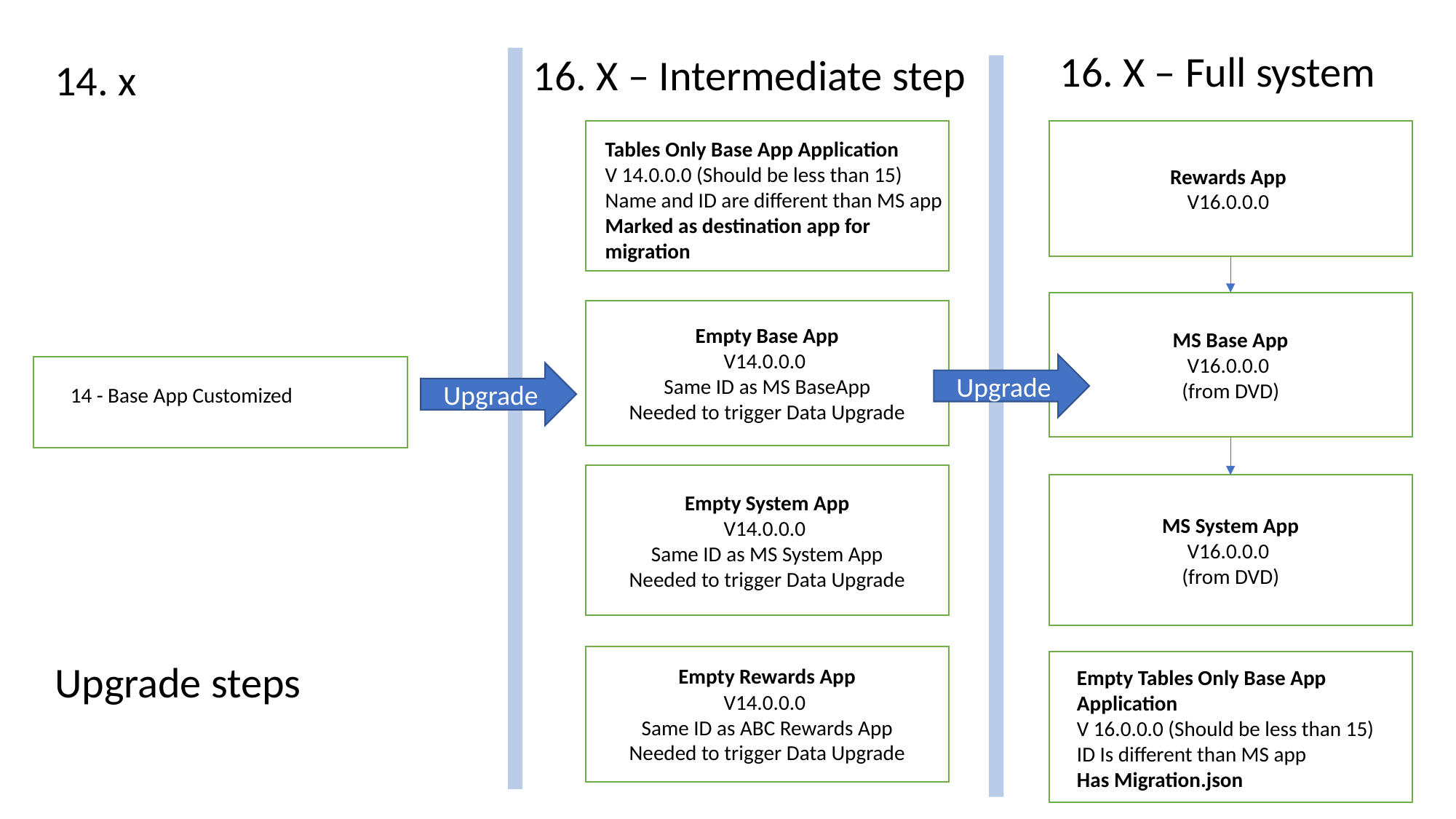

16. X – Full system
16. X – Intermediate step
14. x

Tables Only Base App Application
V 14.0.0.0 (Should be less than 15)
Name and ID are different than MS app
Marked as destination app for migration
Rewards App
V16.0.0.0
MS Base App
V16.0.0.0
(from DVD)
Empty Base App
V14.0.0.0
Same ID as MS BaseApp
Needed to trigger Data Upgrade
Upgrade

Upgrade
14 - Base App Customized
Empty System App
V14.0.0.0
Same ID as MS System App
Needed to trigger Data Upgrade
MS System App
V16.0.0.0
(from DVD)
# Upgrade steps
Empty Rewards App
V14.0.0.0
Same ID as ABC Rewards App
Needed to trigger Data Upgrade

Empty Tables Only Base App Application
V 16.0.0.0 (Should be less than 15)
ID Is different than MS app
Has Migration.json